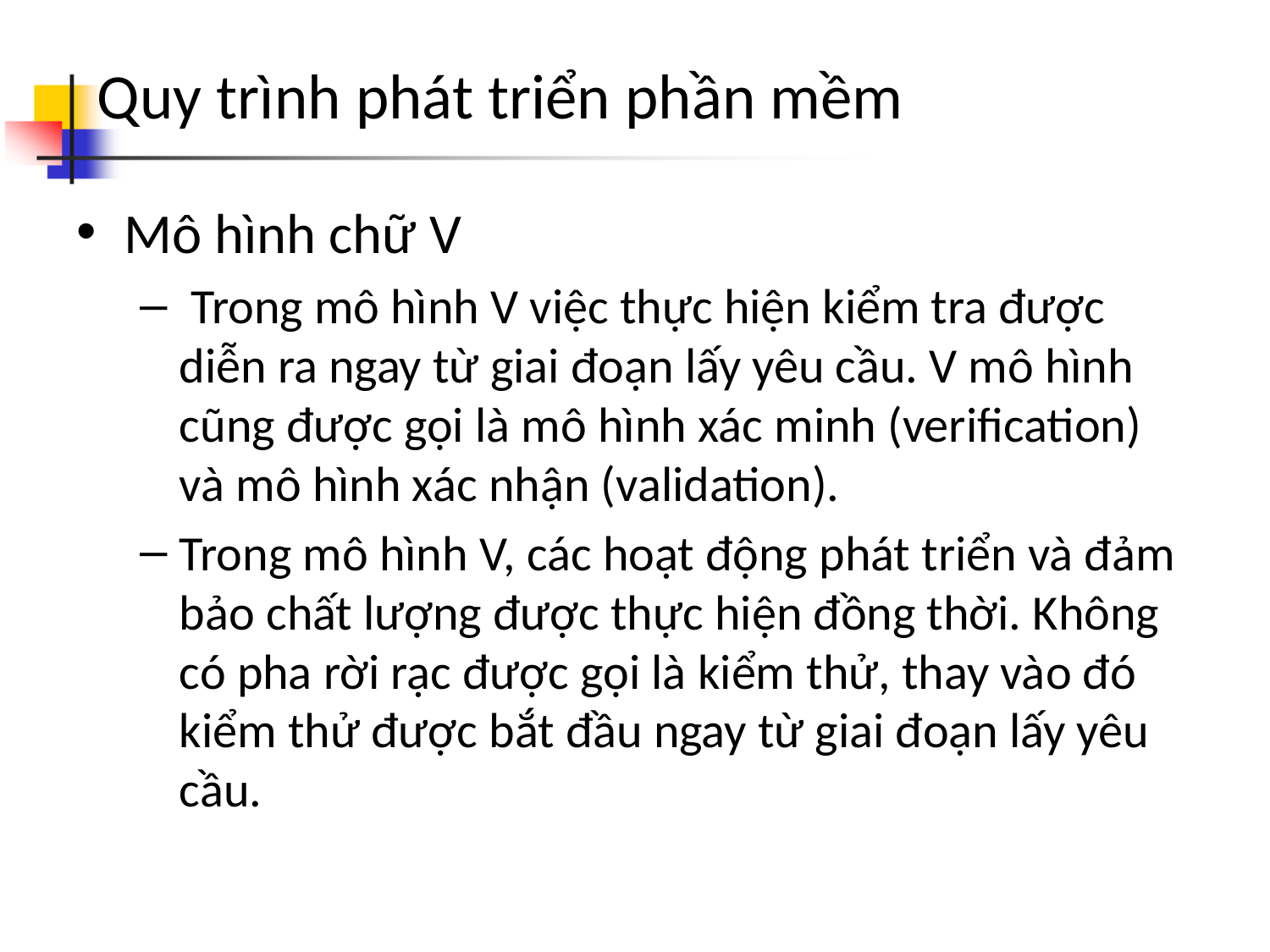

# Quy trình phát triển phần mềm
Mô hình chữ V
 Trong mô hình V việc thực hiện kiểm tra được diễn ra ngay từ giai đoạn lấy yêu cầu. V mô hình cũng được gọi là mô hình xác minh (verification) và mô hình xác nhận (validation).
Trong mô hình V, các hoạt động phát triển và đảm bảo chất lượng được thực hiện đồng thời. Không có pha rời rạc được gọi là kiểm thử, thay vào đó kiểm thử được bắt đầu ngay từ giai đoạn lấy yêu cầu.